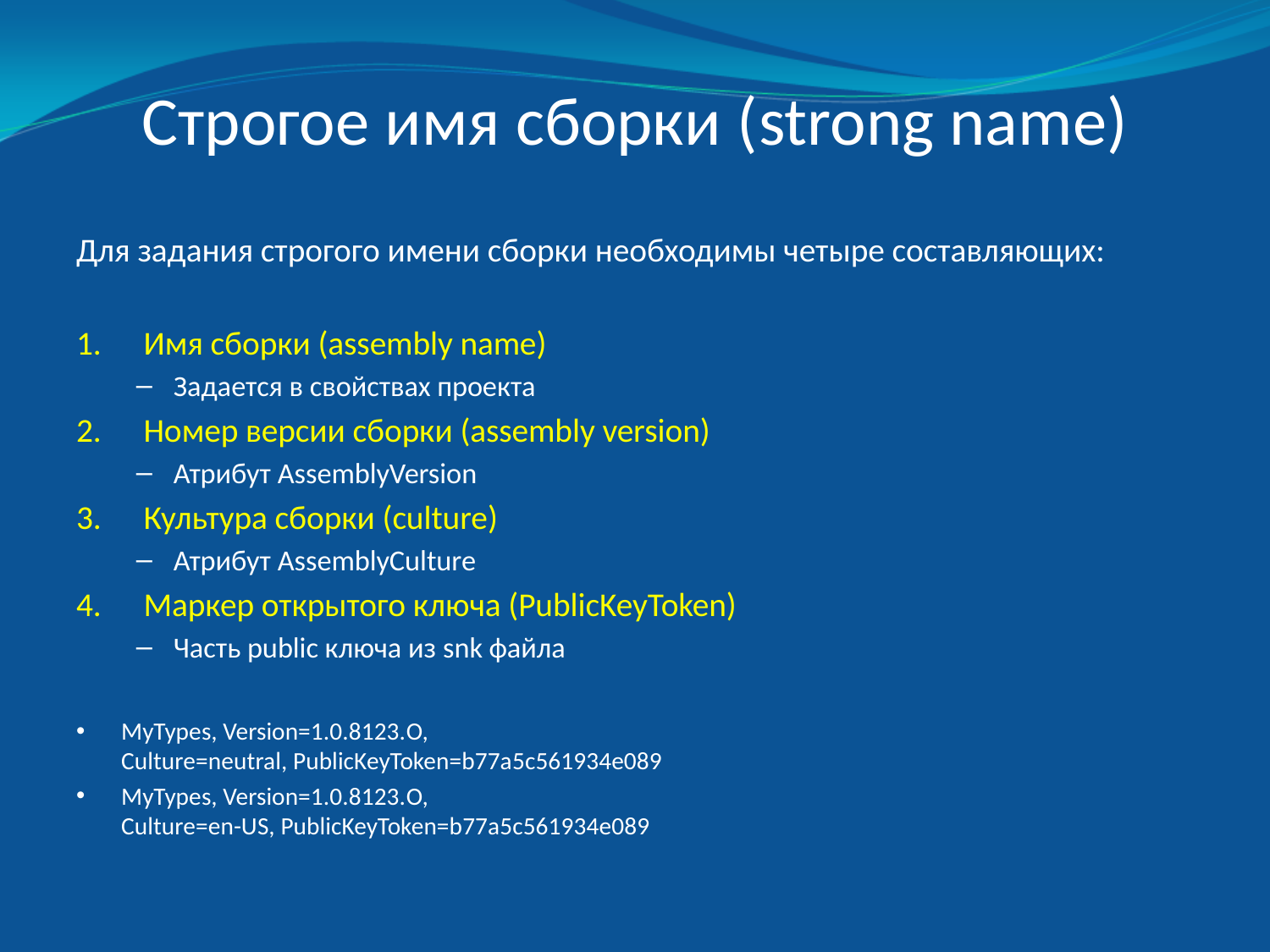

# Строгое имя сборки (strong name)
Для задания строгого имени сборки необходимы четыре составляющих:

Имя сборки (assembly name)
Задается в свойствах проекта
Номер версии сборки (assembly version)
Атрибут AssemblyVersion
Культура сборки (culture)
Атрибут AssemblyCulture
Маркер открытого ключа (PublicKeyToken)
Часть public ключа из snk файла

MyTypes, Version=1.0.8123.О,
Culture=neutral, PublicKeyToken=b77a5c561934e089
MyTypes, Version=1.0.8123.О,
Culture=en-US, PublicKeyToken=b77a5c561934e089